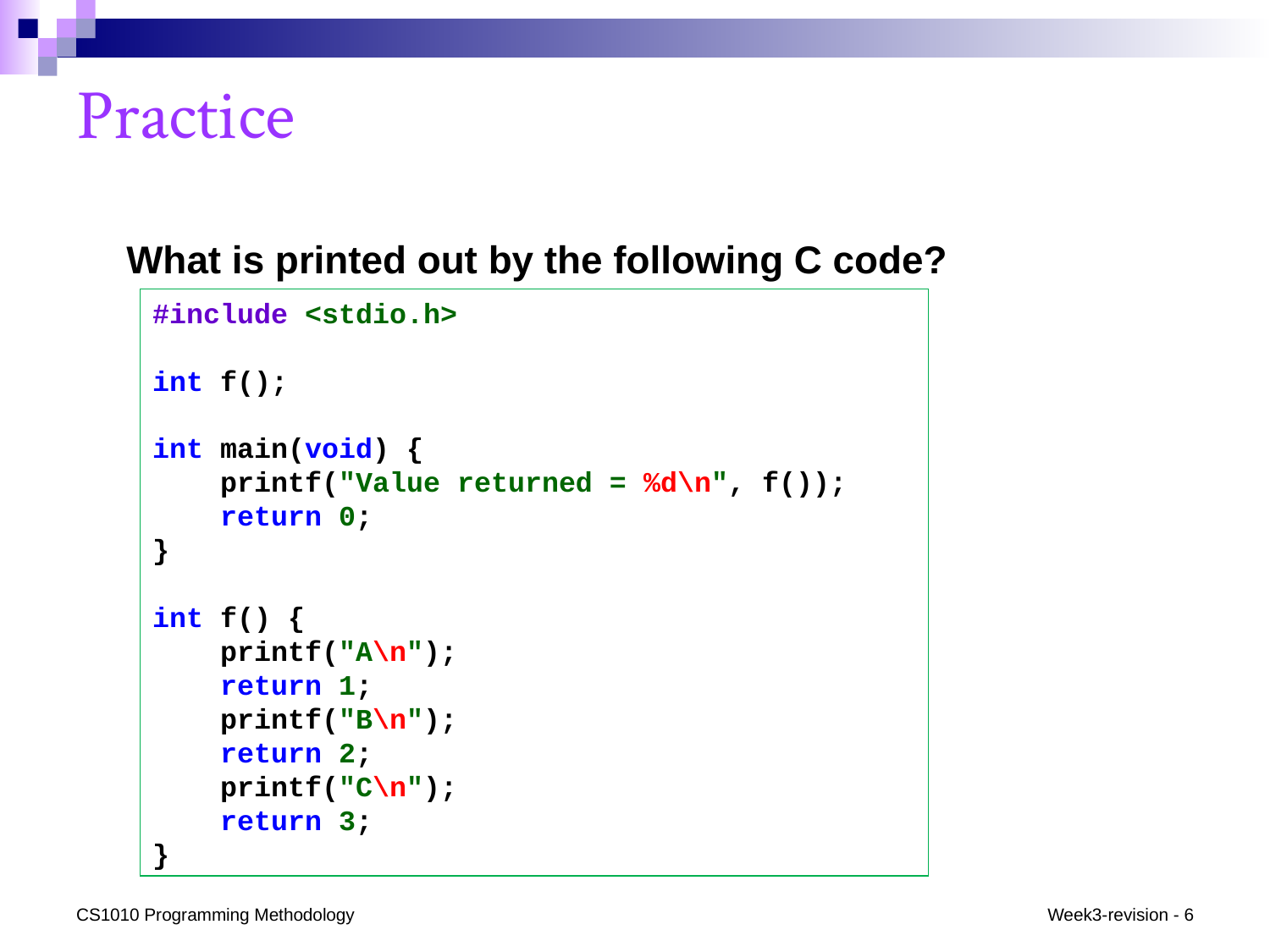

# Practice

What is printed out by the following C code?
#include <stdio.h>

int f();

int main(void) {
    printf("Value returned = %d\n", f());
    return 0;
}

int f() {
    printf("A\n");
    return 1;
    printf("B\n");
    return 2;
    printf("C\n");
    return 3;
}
CS1010 Programming Methodology
Week3-revision - 6